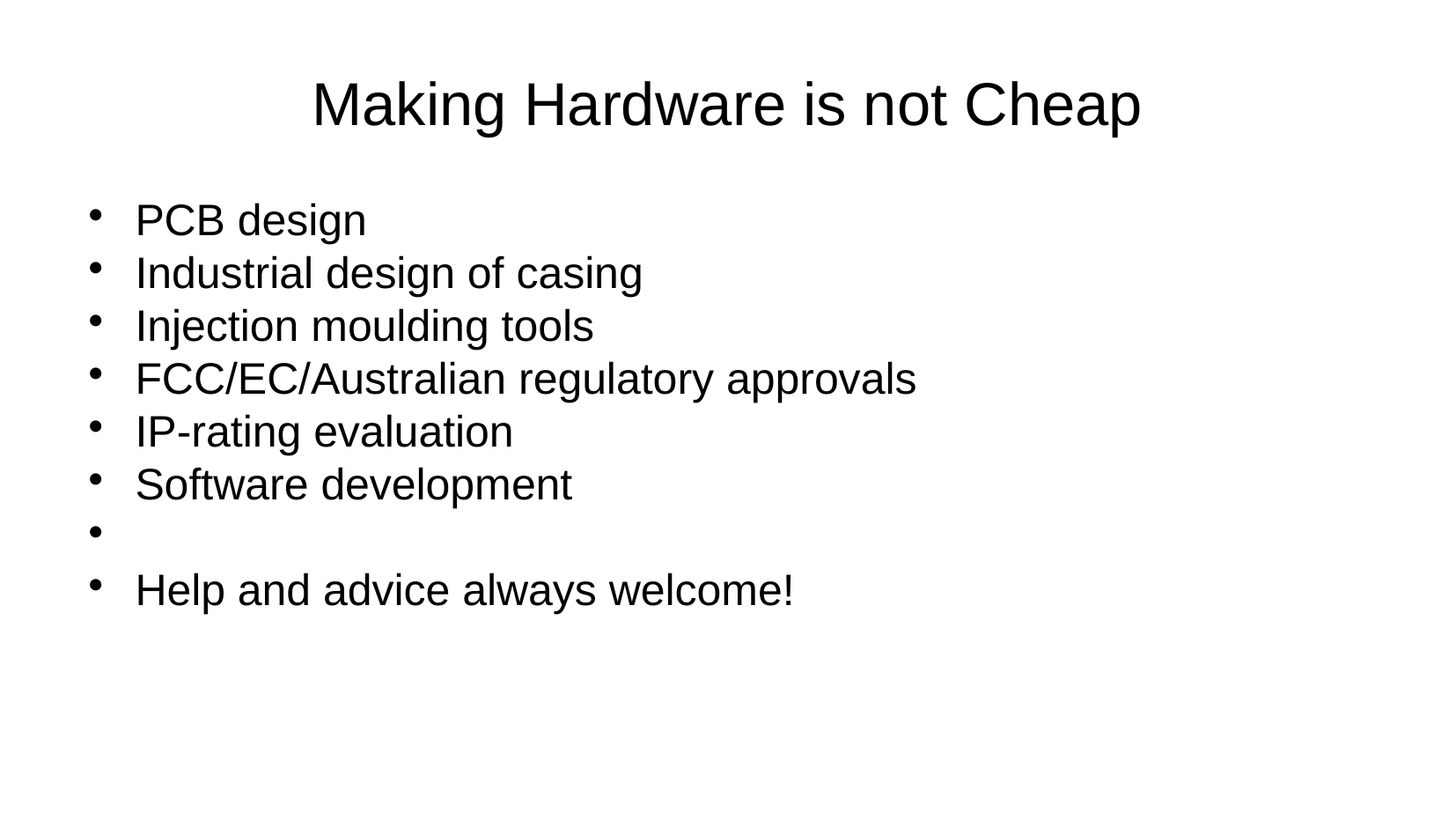

Making Hardware is not Cheap
PCB design
Industrial design of casing
Injection moulding tools
FCC/EC/Australian regulatory approvals
IP-rating evaluation
Software development

Help and advice always welcome!